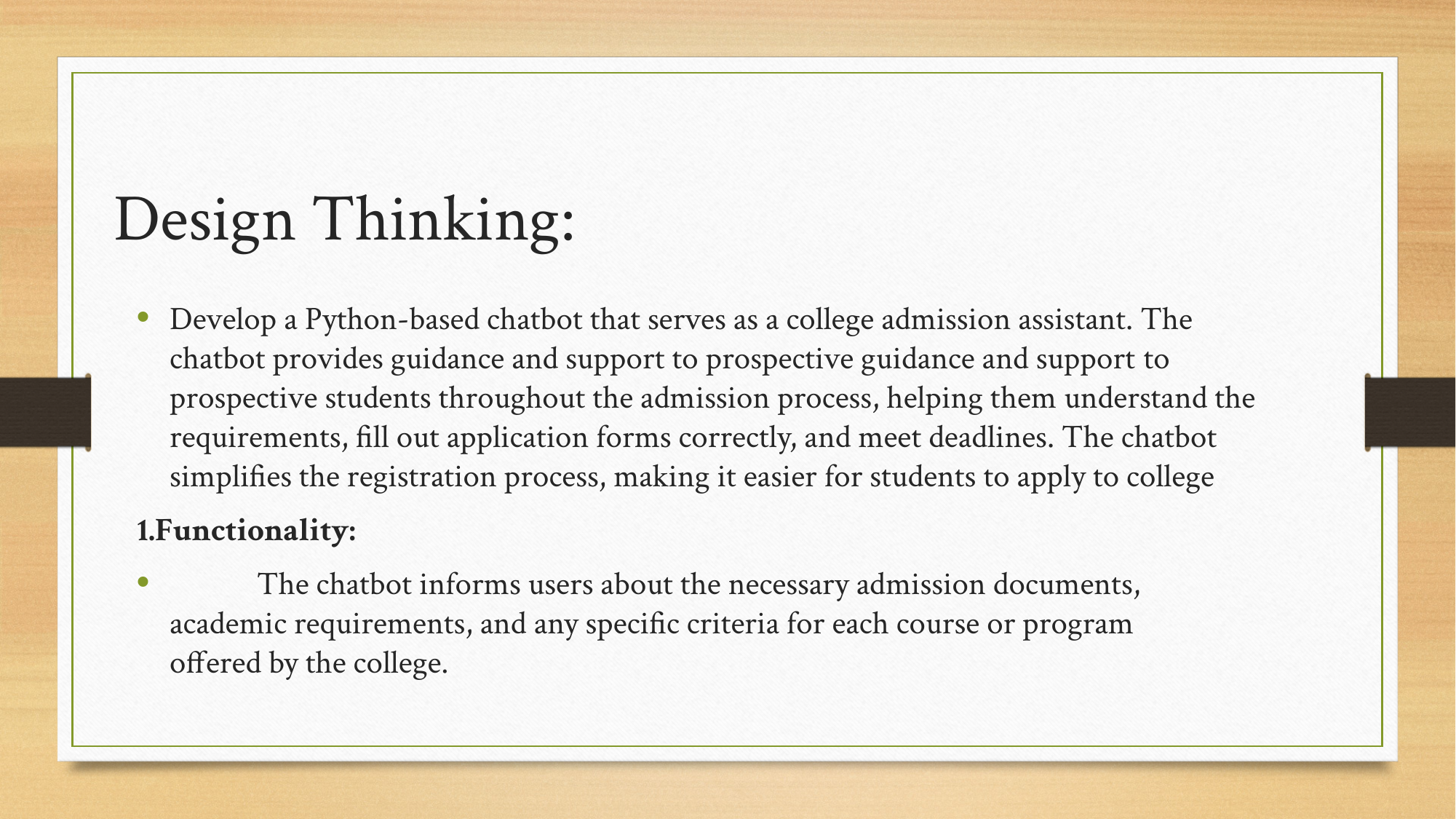

Design Thinking:
Develop a Python-based chatbot that serves as a college admission assistant. The chatbot provides guidance and support to prospective guidance and support to prospective students throughout the admission process, helping them understand the requirements, fill out application forms correctly, and meet deadlines. The chatbot simplifies the registration process, making it easier for students to apply to college
1.Functionality:
            The chatbot informs users about the necessary admission documents, academic requirements, and any specific criteria for each course or program offered by the college.